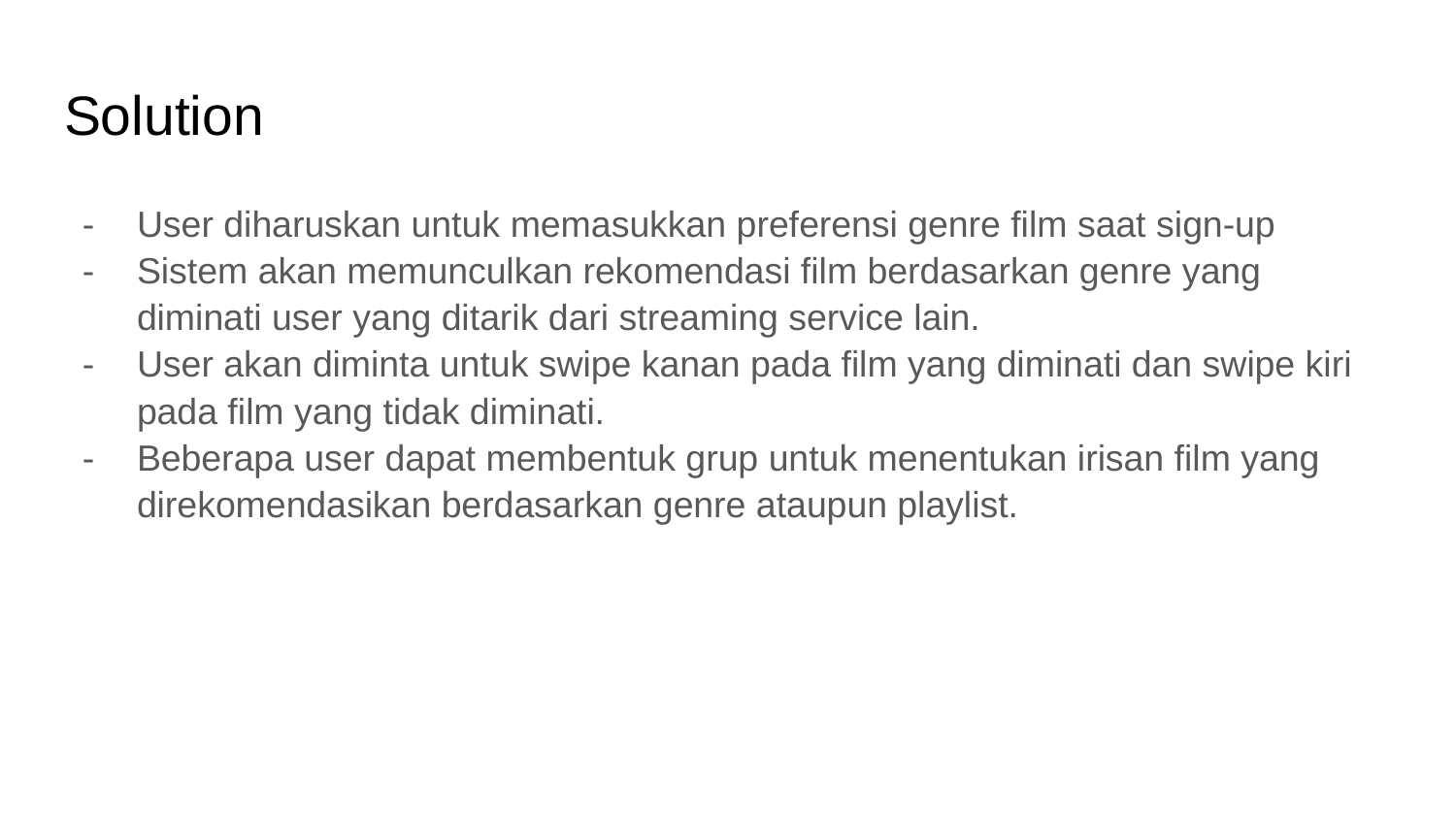

# Solution
User diharuskan untuk memasukkan preferensi genre film saat sign-up
Sistem akan memunculkan rekomendasi film berdasarkan genre yang diminati user yang ditarik dari streaming service lain.
User akan diminta untuk swipe kanan pada film yang diminati dan swipe kiri pada film yang tidak diminati.
Beberapa user dapat membentuk grup untuk menentukan irisan film yang direkomendasikan berdasarkan genre ataupun playlist.